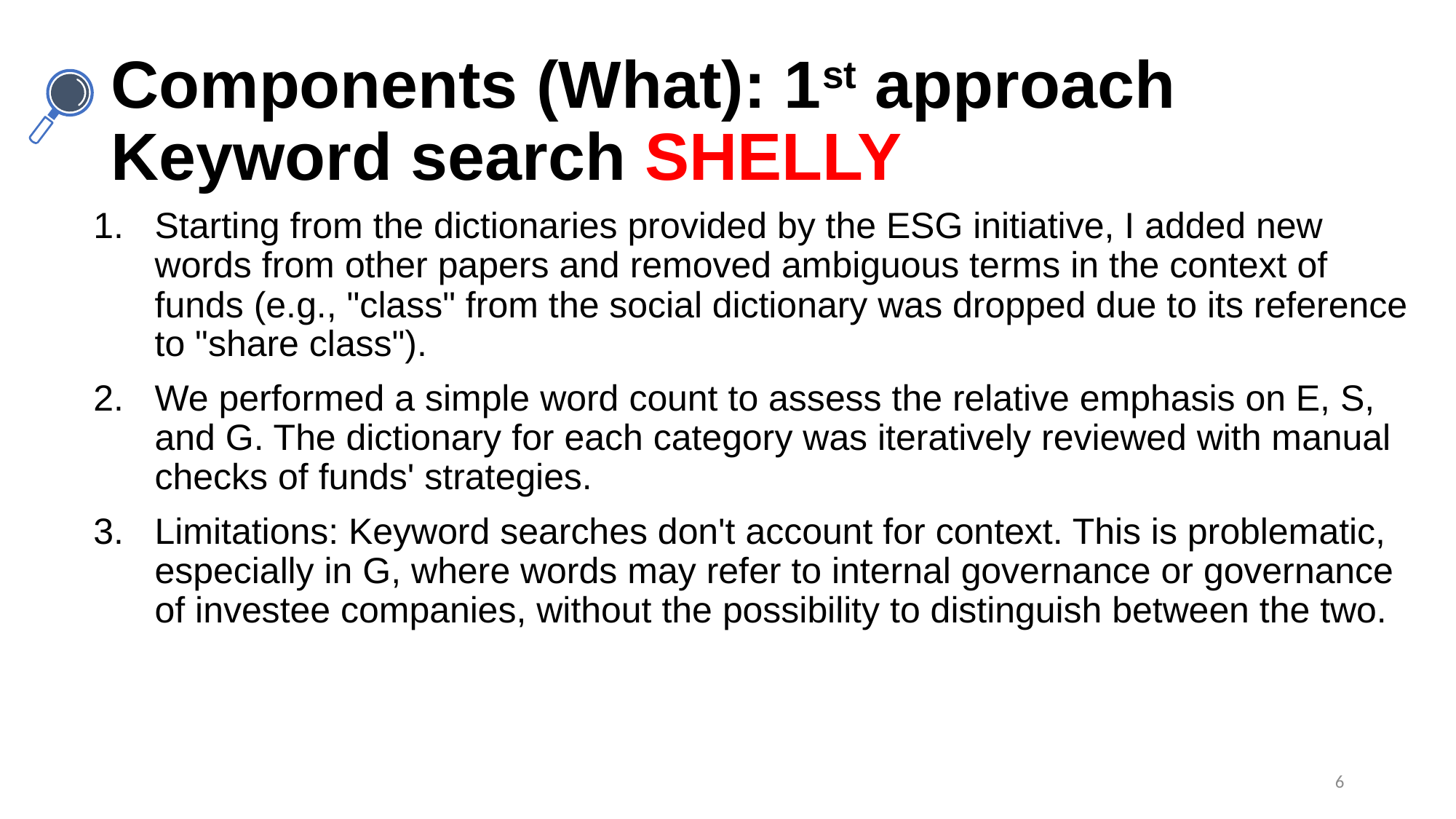

# Components (What): 1st approach Keyword search SHELLY

Starting from the dictionaries provided by the ESG initiative, I added new words from other papers and removed ambiguous terms in the context of funds (e.g., "class" from the social dictionary was dropped due to its reference to "share class").
We performed a simple word count to assess the relative emphasis on E, S, and G. The dictionary for each category was iteratively reviewed with manual checks of funds' strategies.
Limitations: Keyword searches don't account for context. This is problematic, especially in G, where words may refer to internal governance or governance of investee companies, without the possibility to distinguish between the two.
6